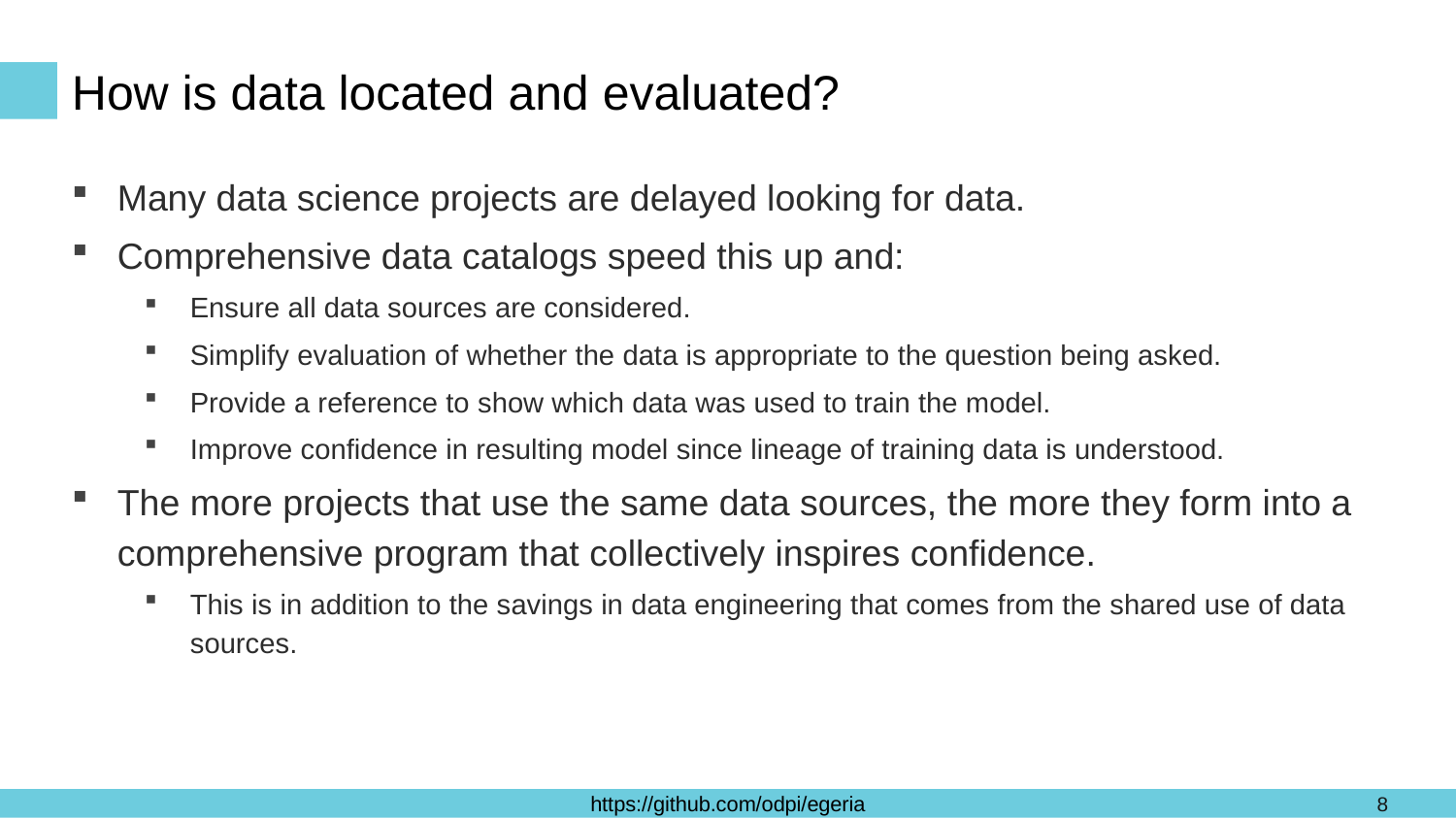

# How is data located and evaluated?
Many data science projects are delayed looking for data.
Comprehensive data catalogs speed this up and:
Ensure all data sources are considered.
Simplify evaluation of whether the data is appropriate to the question being asked.
Provide a reference to show which data was used to train the model.
Improve confidence in resulting model since lineage of training data is understood.
The more projects that use the same data sources, the more they form into a comprehensive program that collectively inspires confidence.
This is in addition to the savings in data engineering that comes from the shared use of data sources.

8